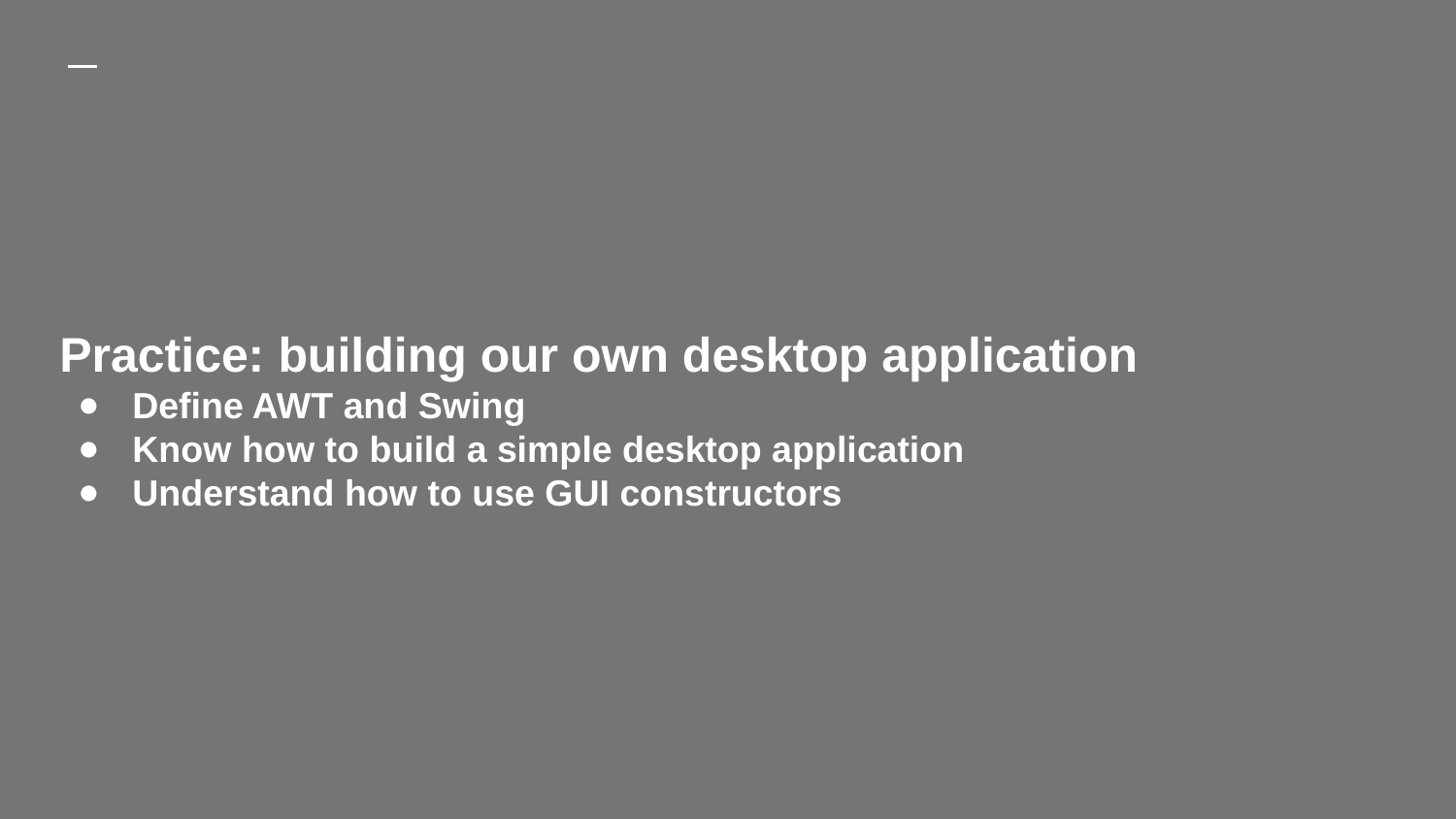

# Practice: building our own desktop application
Define AWT and Swing
Know how to build a simple desktop application
Understand how to use GUI constructors